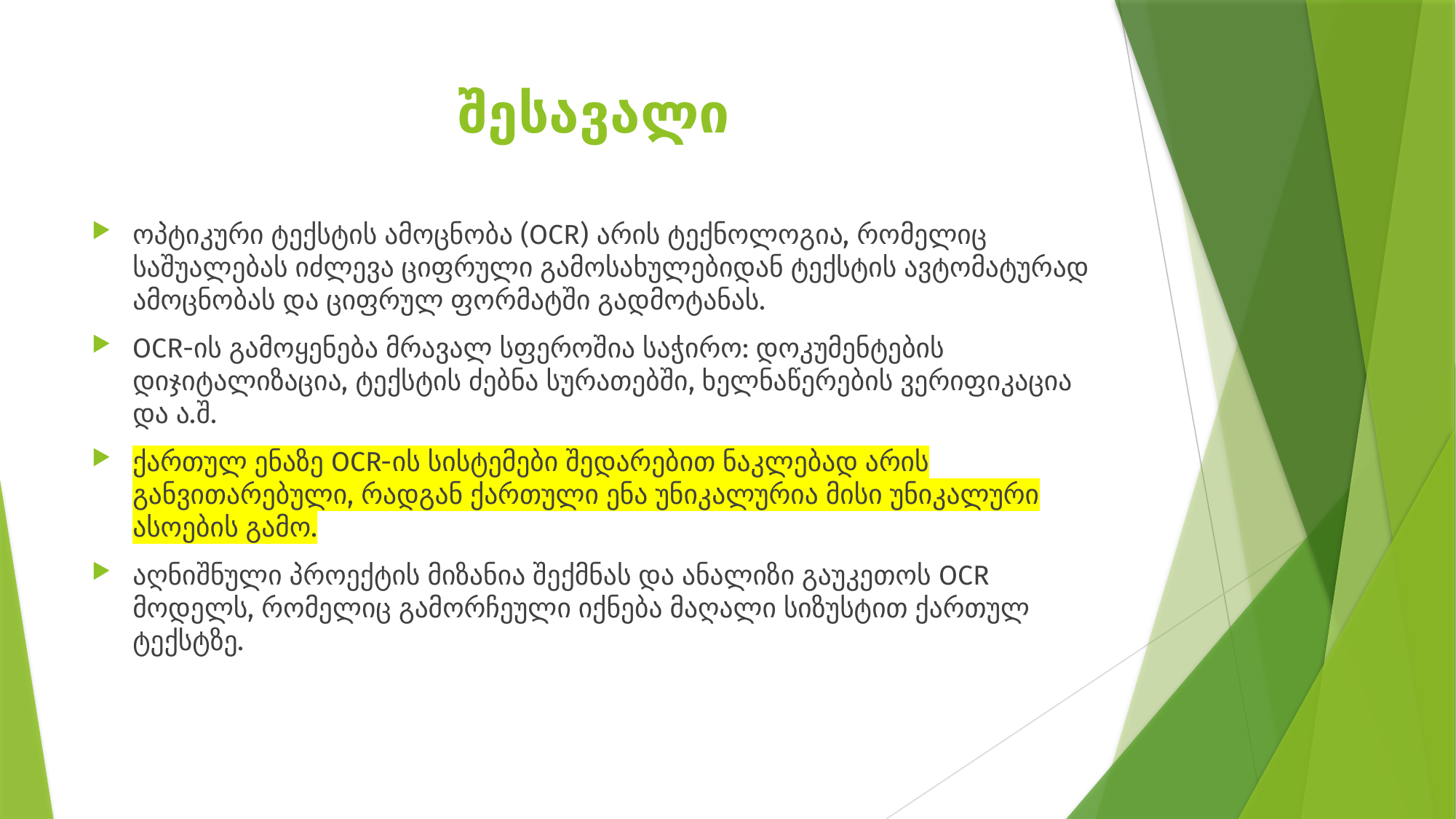

# შესავალი
ოპტიკური ტექსტის ამოცნობა (OCR) არის ტექნოლოგია, რომელიც საშუალებას იძლევა ციფრული გამოსახულებიდან ტექსტის ავტომატურად ამოცნობას და ციფრულ ფორმატში გადმოტანას.
OCR-ის გამოყენება მრავალ სფეროშია საჭირო: დოკუმენტების დიჯიტალიზაცია, ტექსტის ძებნა სურათებში, ხელნაწერების ვერიფიკაცია და ა.შ.
ქართულ ენაზე OCR-ის სისტემები შედარებით ნაკლებად არის განვითარებული, რადგან ქართული ენა უნიკალურია მისი უნიკალური ასოების გამო.
აღნიშნული პროექტის მიზანია შექმნას და ანალიზი გაუკეთოს OCR მოდელს, რომელიც გამორჩეული იქნება მაღალი სიზუსტით ქართულ ტექსტზე.